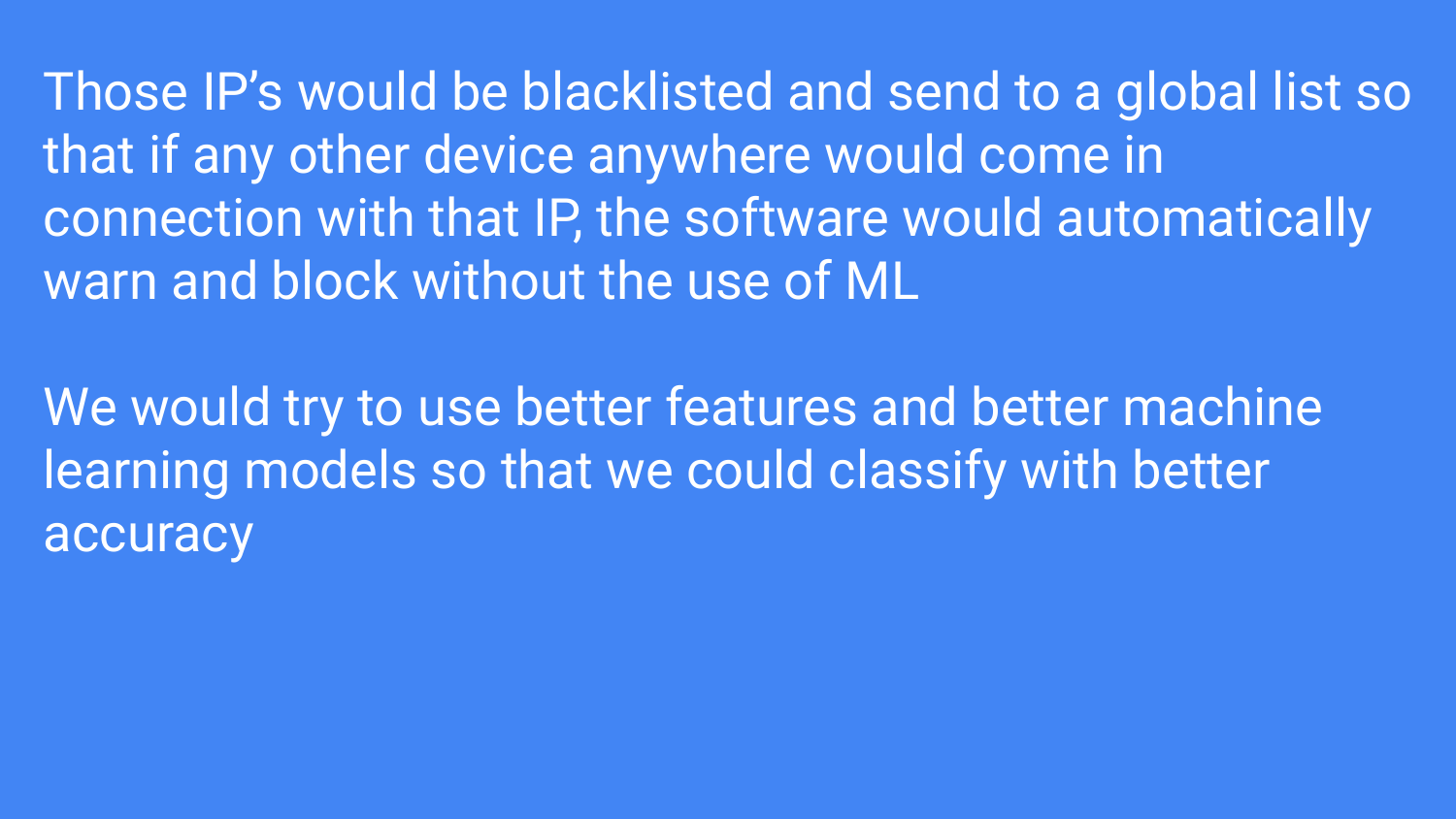

Those IP’s would be blacklisted and send to a global list so that if any other device anywhere would come in connection with that IP, the software would automatically warn and block without the use of ML

We would try to use better features and better machine learning models so that we could classify with better accuracy